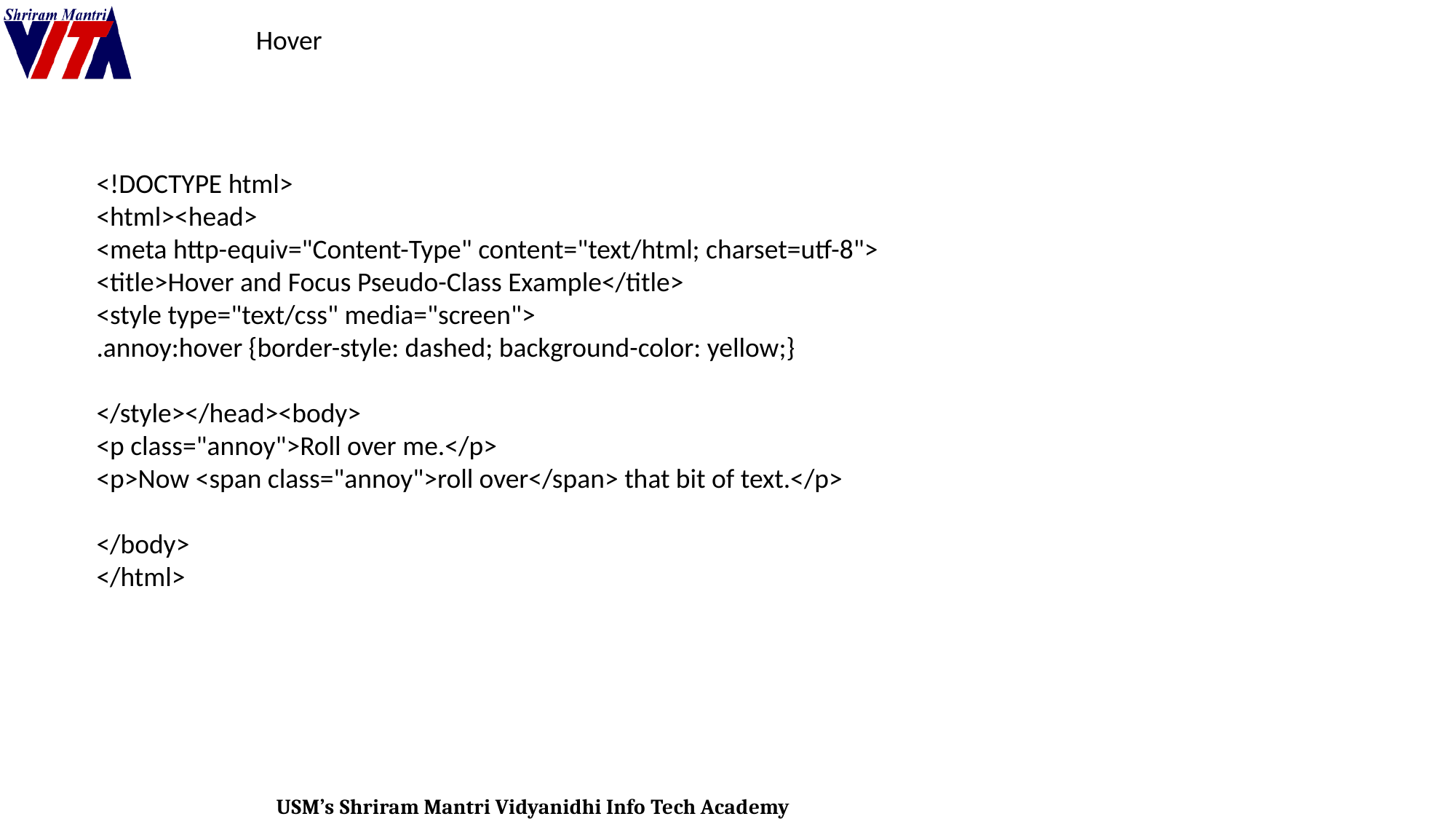

Hover
<!DOCTYPE html>
<html><head>
<meta http-equiv="Content-Type" content="text/html; charset=utf-8">
<title>Hover and Focus Pseudo-Class Example</title>
<style type="text/css" media="screen">
.annoy:hover {border-style: dashed; background-color: yellow;}

</style></head><body>
<p class="annoy">Roll over me.</p>
<p>Now <span class="annoy">roll over</span> that bit of text.</p>

</body>
</html>